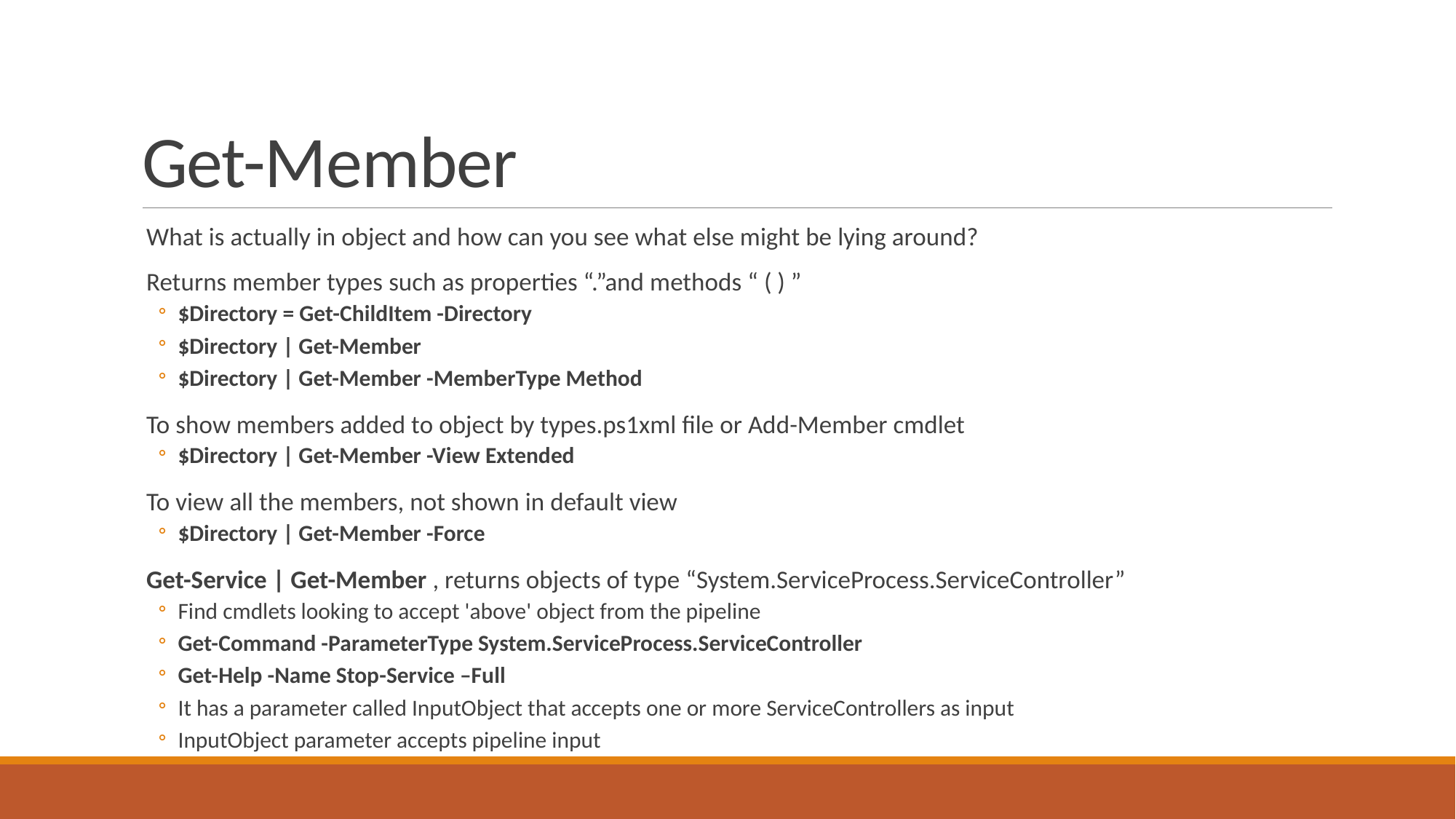

# Get-Member
What is actually in object and how can you see what else might be lying around?
Returns member types such as properties “.”and methods “ ( ) ”
$Directory = Get-ChildItem -Directory
$Directory | Get-Member
$Directory | Get-Member -MemberType Method
To show members added to object by types.ps1xml file or Add-Member cmdlet
$Directory | Get-Member -View Extended
To view all the members, not shown in default view
$Directory | Get-Member -Force
Get-Service | Get-Member , returns objects of type “System.ServiceProcess.ServiceController”
Find cmdlets looking to accept 'above' object from the pipeline
Get-Command -ParameterType System.ServiceProcess.ServiceController
Get-Help -Name Stop-Service –Full
It has a parameter called InputObject that accepts one or more ServiceControllers as input
InputObject parameter accepts pipeline input